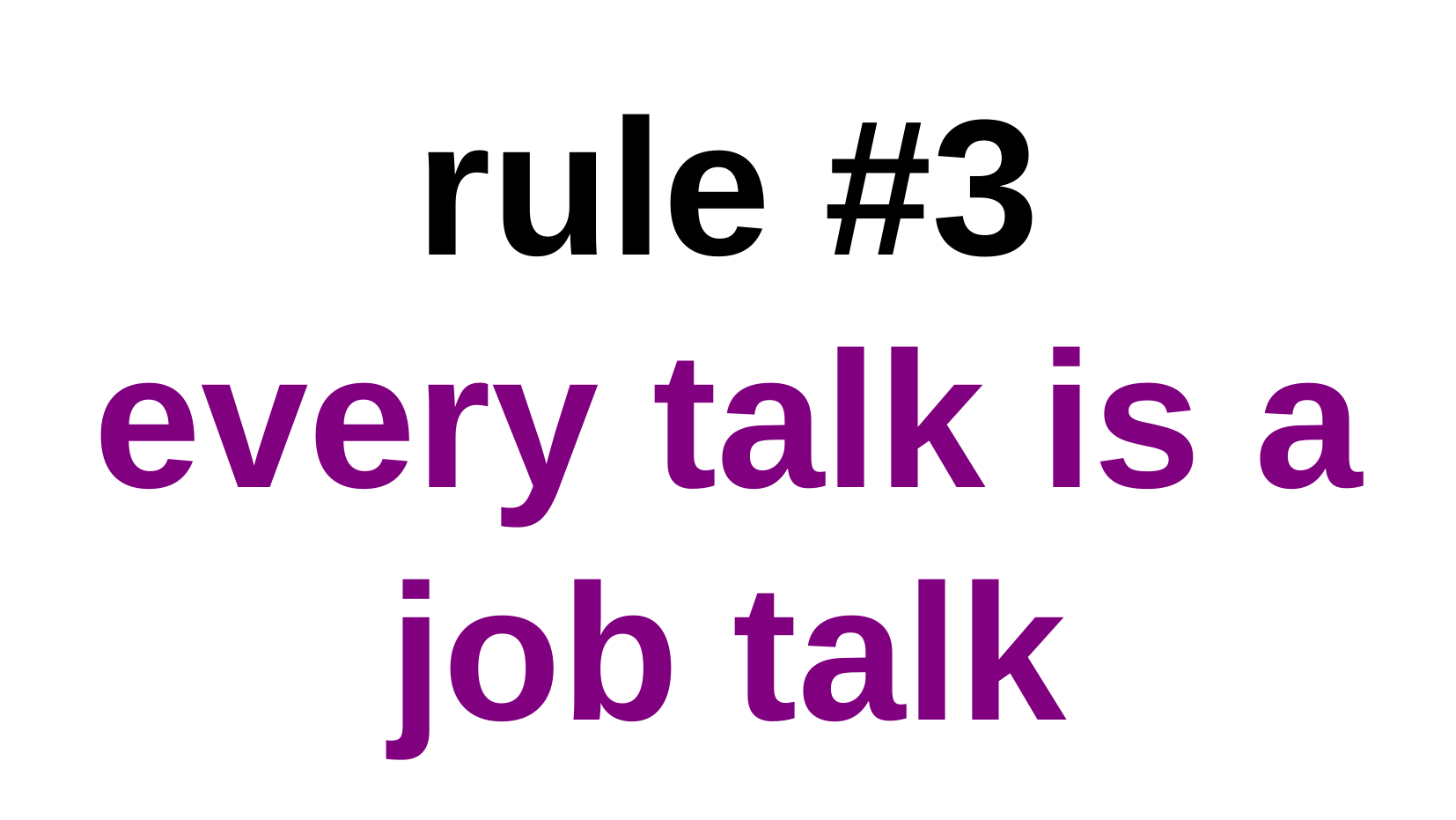

rule #3
every talk is a job talk